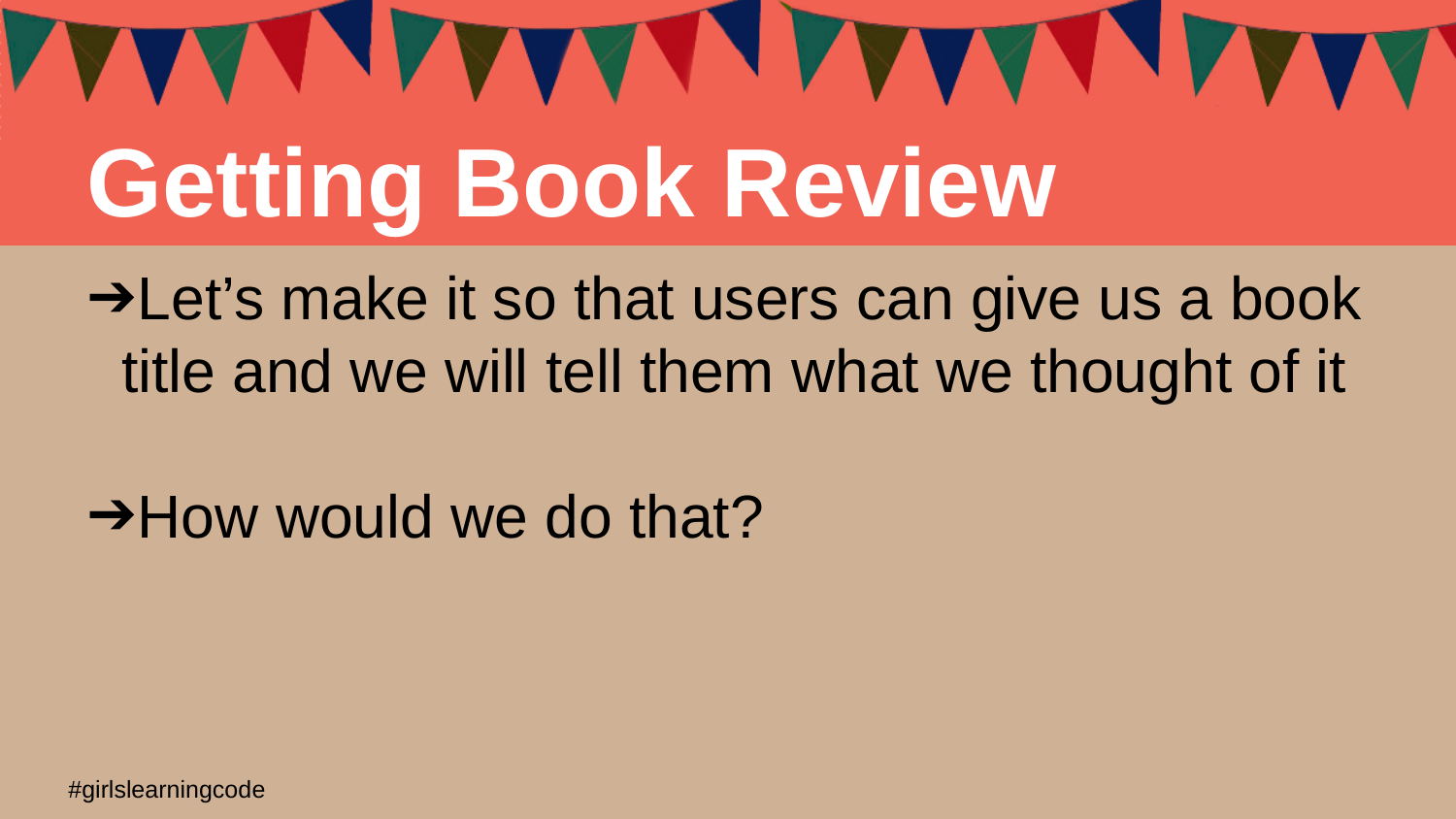

Getting Book Review
Let’s make it so that users can give us a book title and we will tell them what we thought of it

How would we do that?